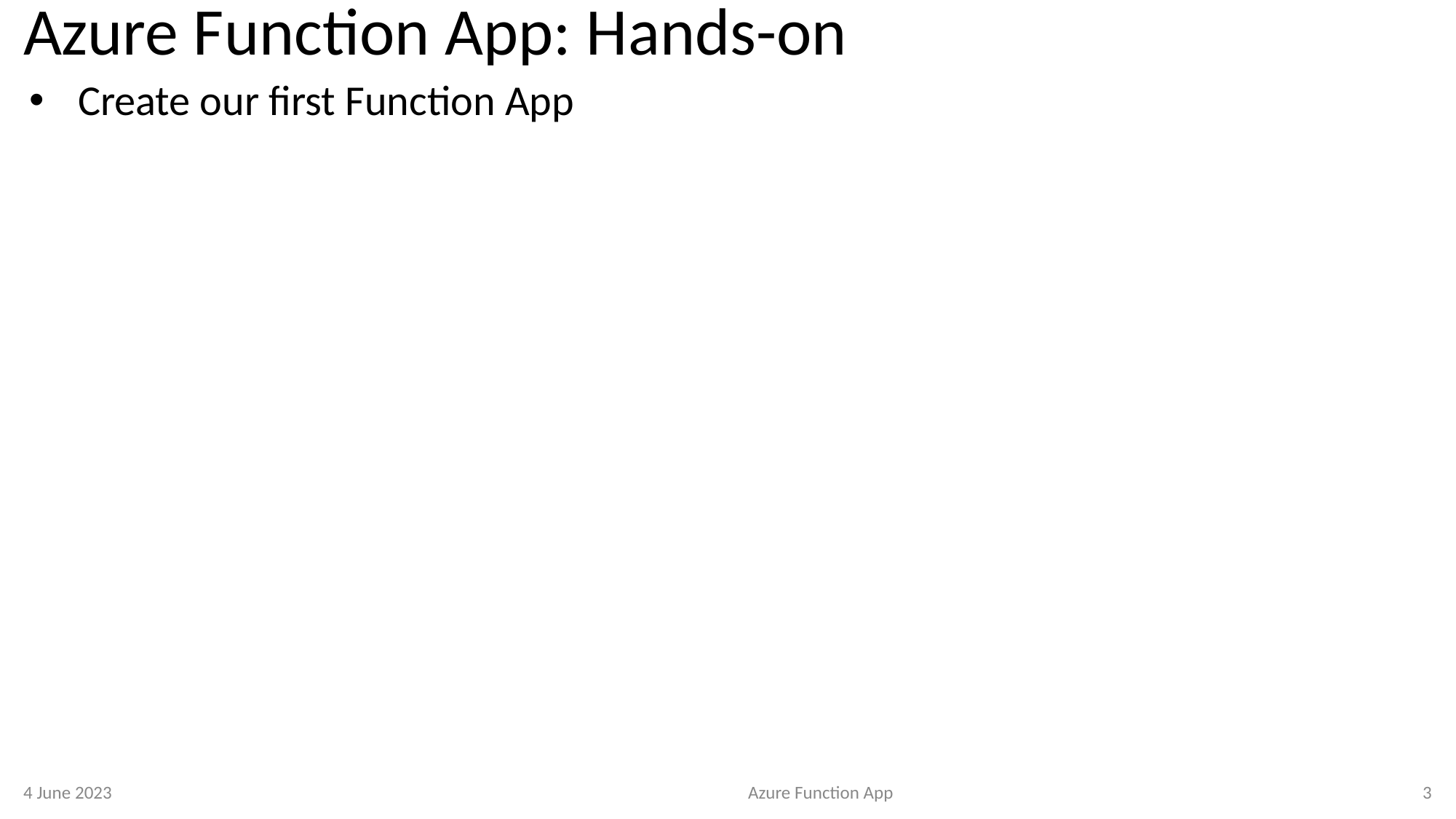

# Azure Function App: Hands-on
Create our first Function App
4 June 2023
Azure Function App
3